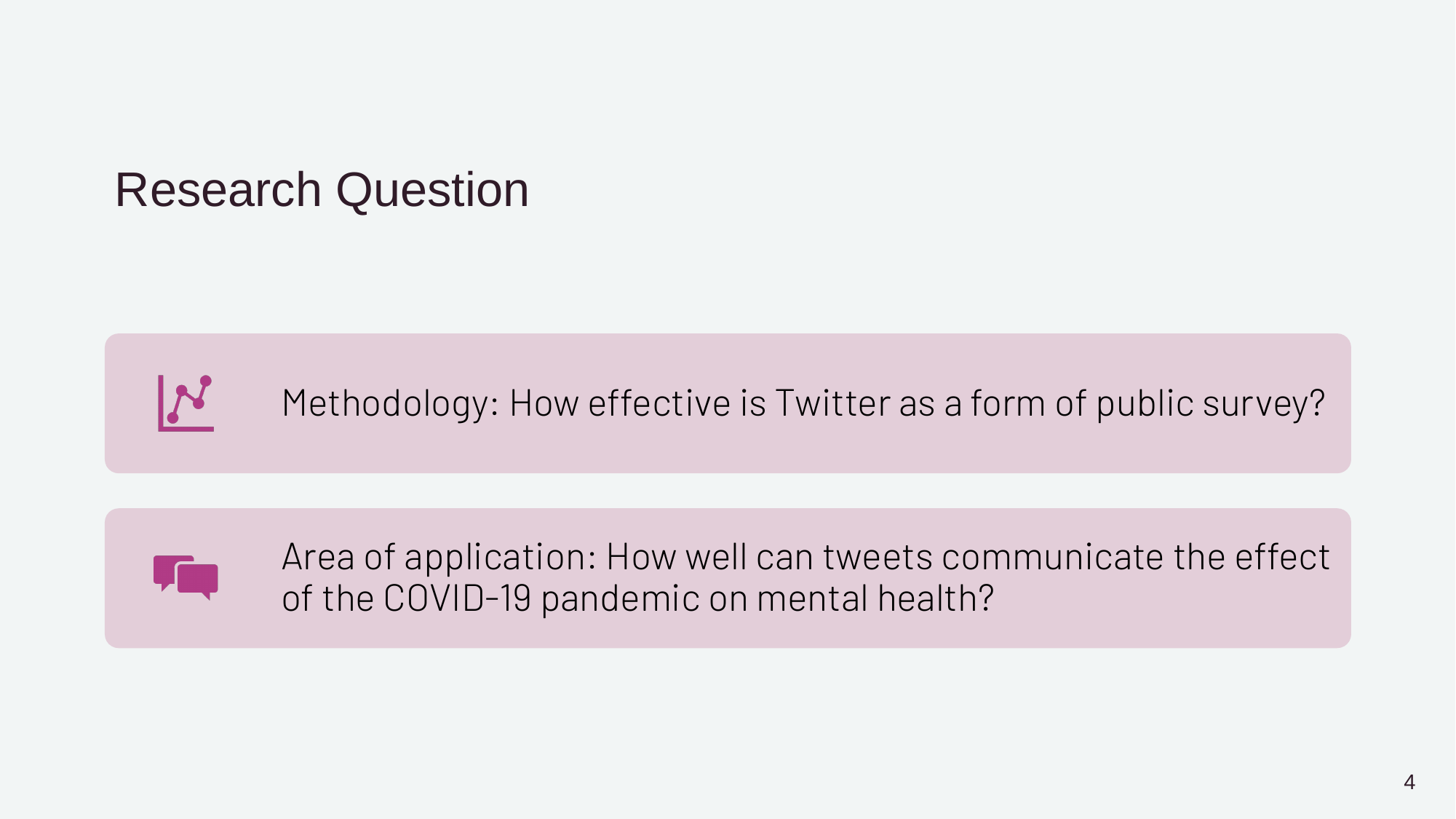

# Research Question
Methodology: How effective is Twitter as a form of public survey?
Area of application: How well can tweets communicate the effect of the COVID-19 pandemic on mental health?
4